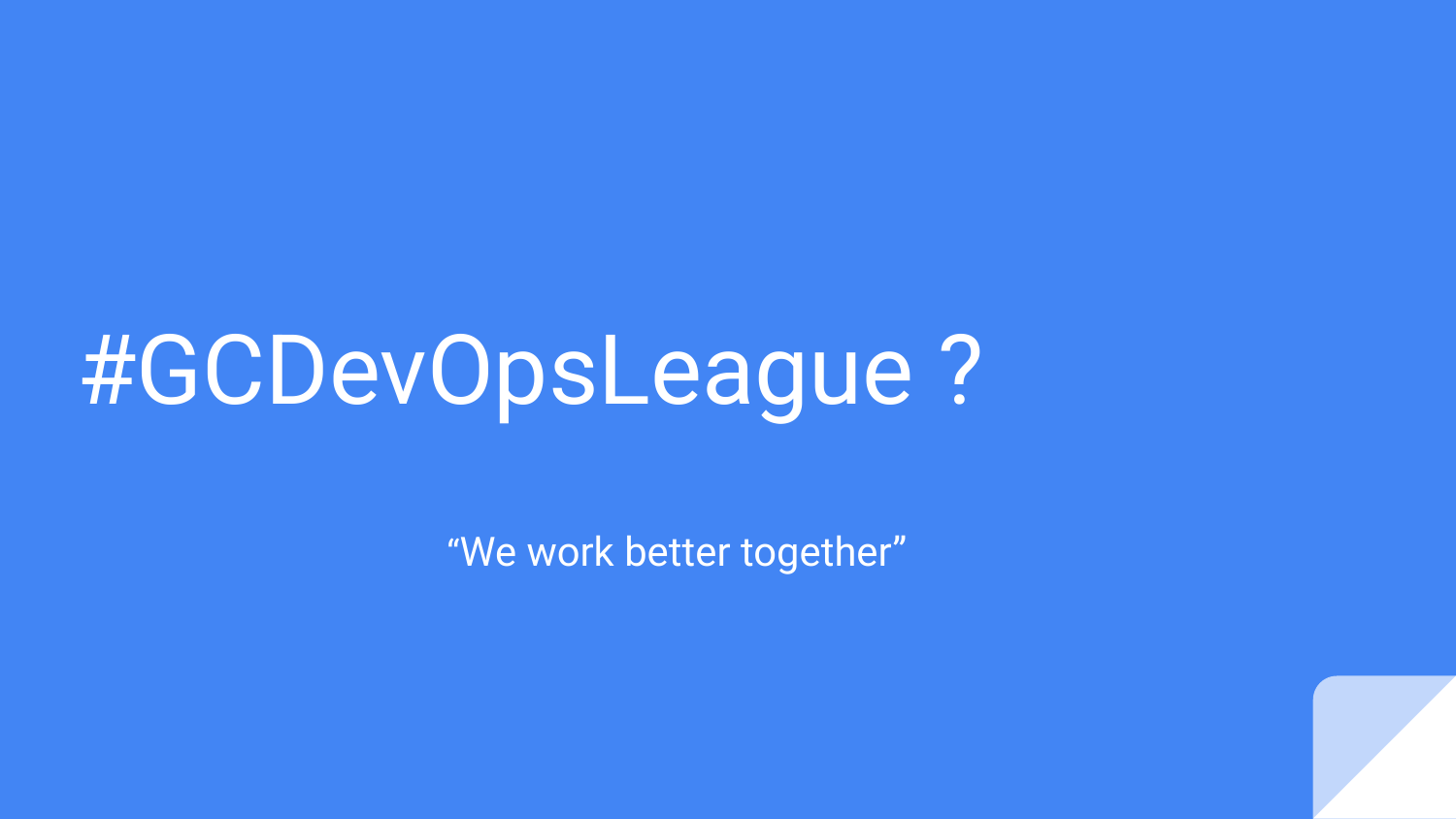

# #GCDevOpsLeague ?
“We work better together”